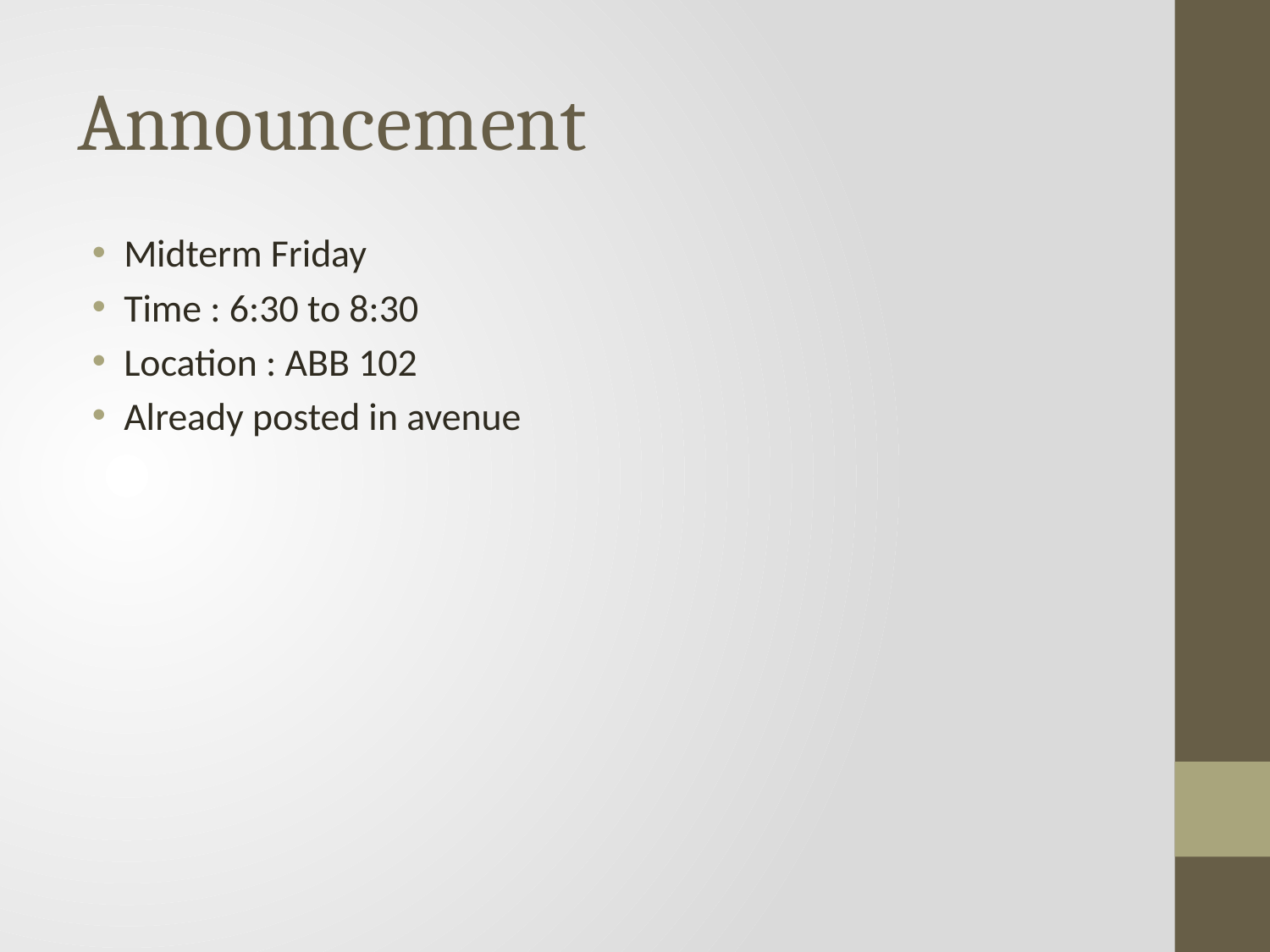

# Announcement
Midterm Friday
Time : 6:30 to 8:30
Location : ABB 102
Already posted in avenue